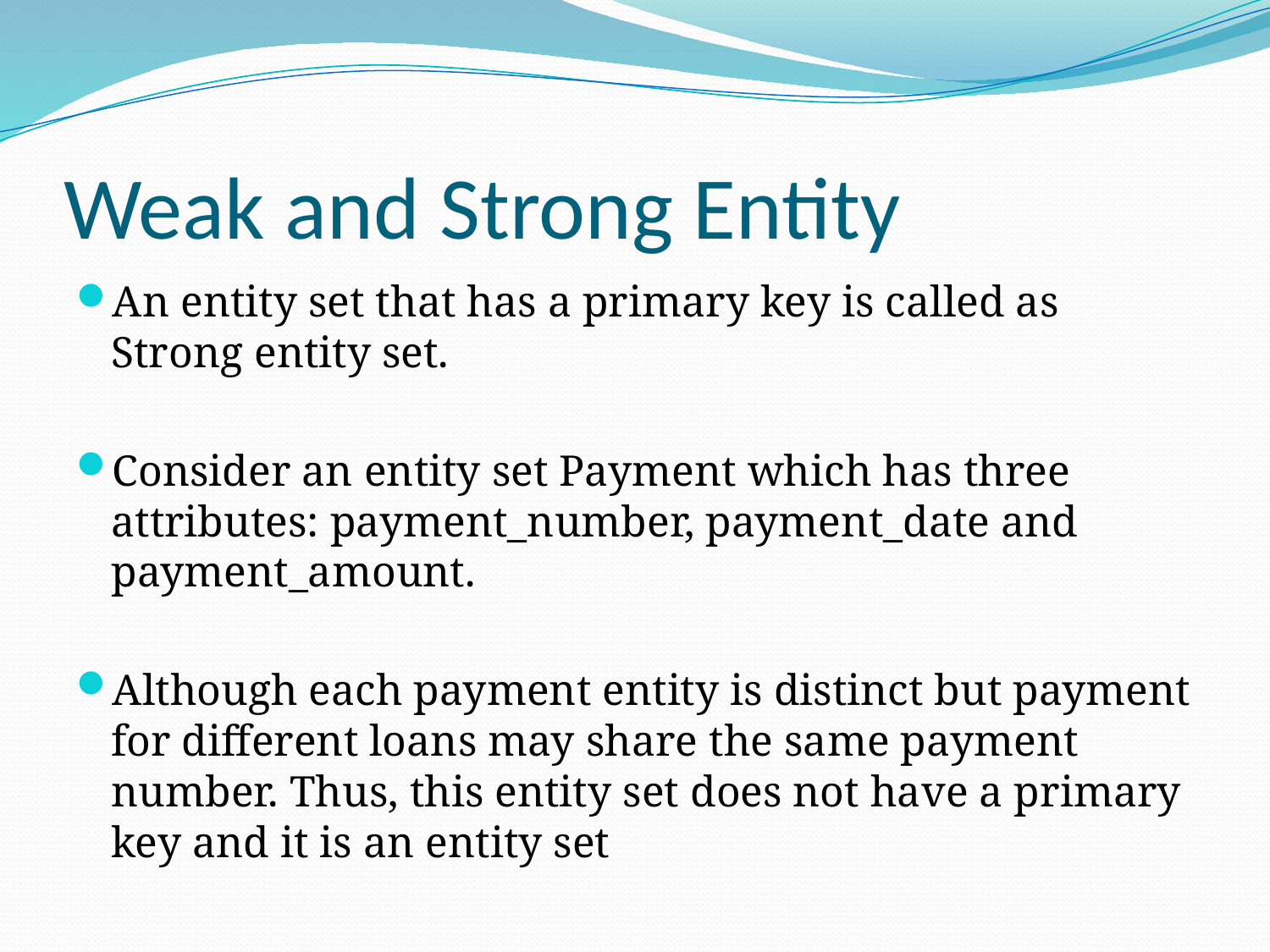

# Weak and Strong Entity
An entity set that has a primary key is called as Strong entity set.

Consider an entity set Payment which has three attributes: payment_number, payment_date and payment_amount.

Although each payment entity is distinct but payment for different loans may share the same payment number. Thus, this entity set does not have a primary key and it is an entity set